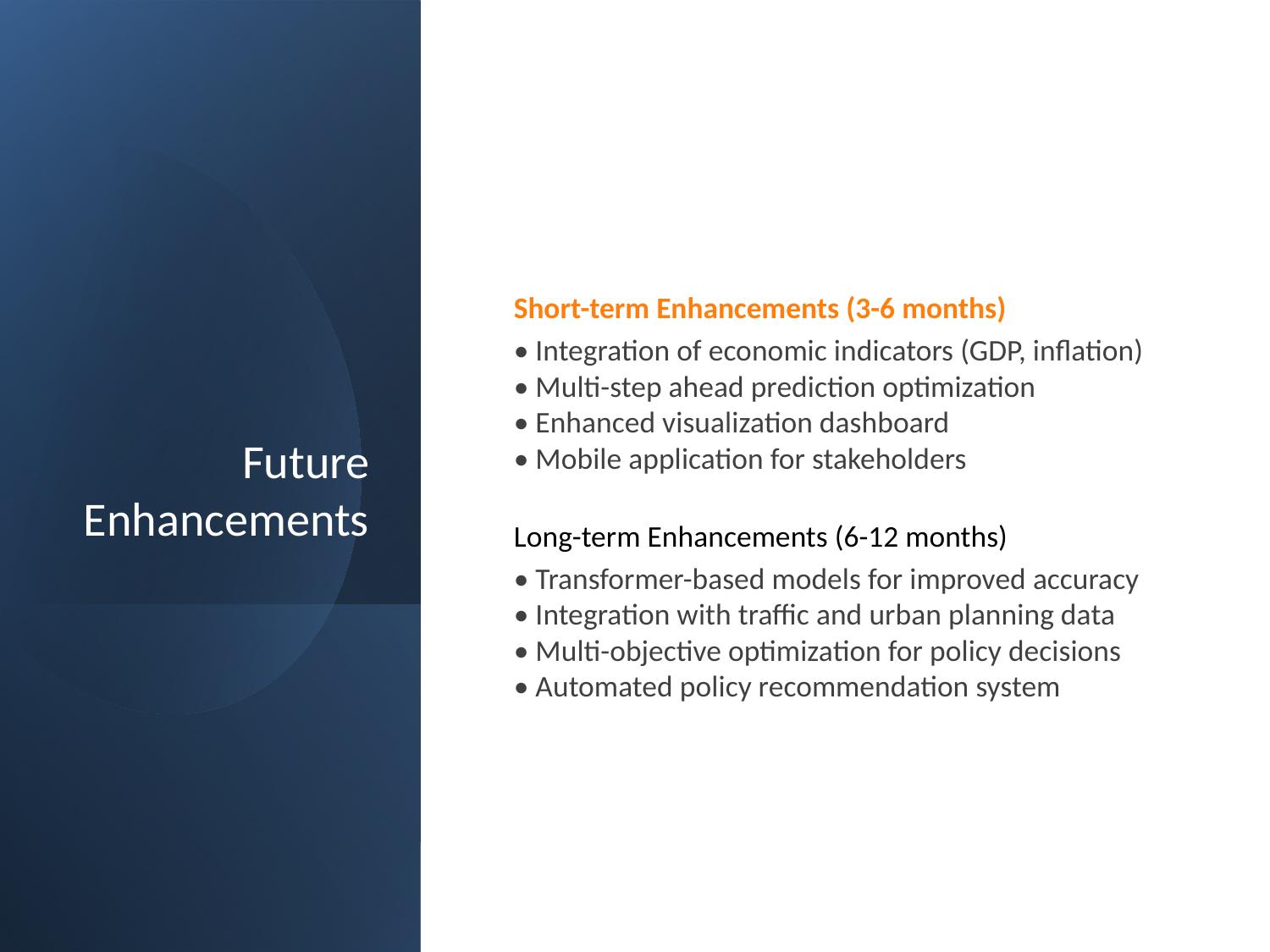

# Future Enhancements

Short-term Enhancements (3-6 months)
• Integration of economic indicators (GDP, inflation)
• Multi-step ahead prediction optimization
• Enhanced visualization dashboard
• Mobile application for stakeholders
Long-term Enhancements (6-12 months)
• Transformer-based models for improved accuracy
• Integration with traffic and urban planning data
• Multi-objective optimization for policy decisions
• Automated policy recommendation system